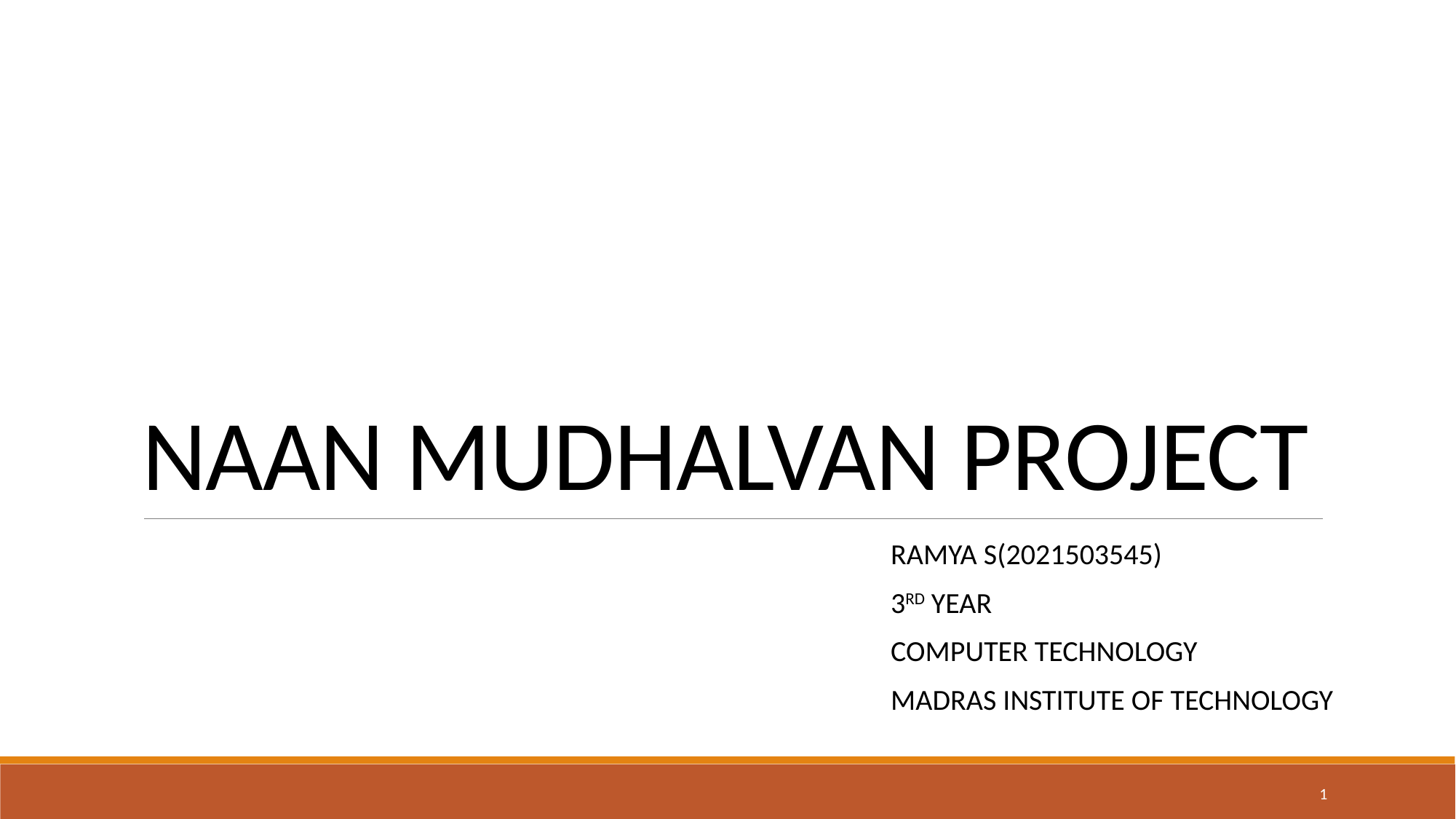

# NAAN MUDHALVAN PROJECT
RAMYA S(2021503545)
3RD YEAR
COMPUTER TECHNOLOGY
MADRAS INSTITUTE OF TECHNOLOGY
1